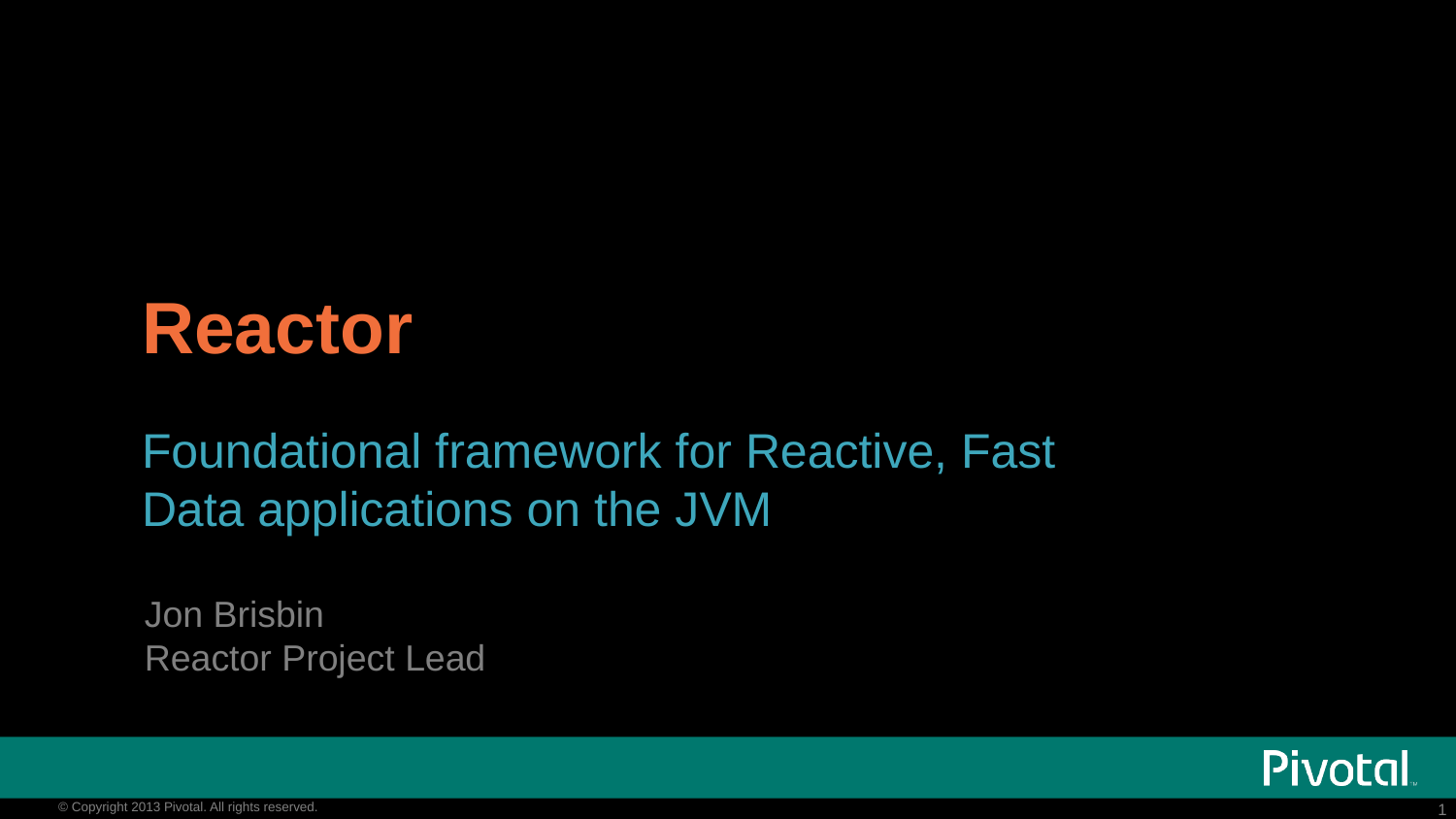

# Reactor
Foundational framework for Reactive, Fast Data applications on the JVM
Jon Brisbin
Reactor Project Lead